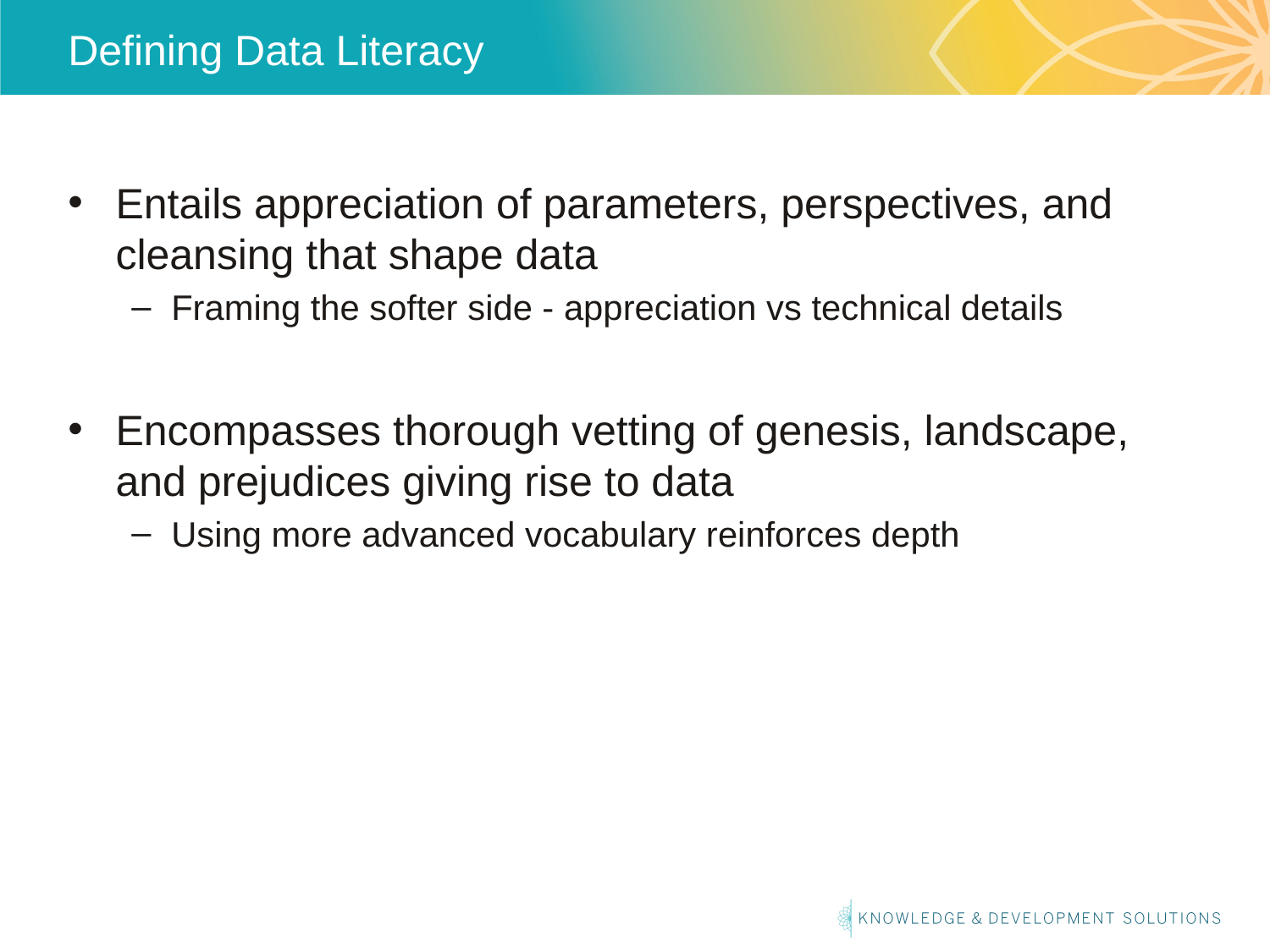

# Defining Data Literacy
Entails appreciation of parameters, perspectives, and cleansing that shape data
Framing the softer side - appreciation vs technical details

Encompasses thorough vetting of genesis, landscape, and prejudices giving rise to data
Using more advanced vocabulary reinforces depth